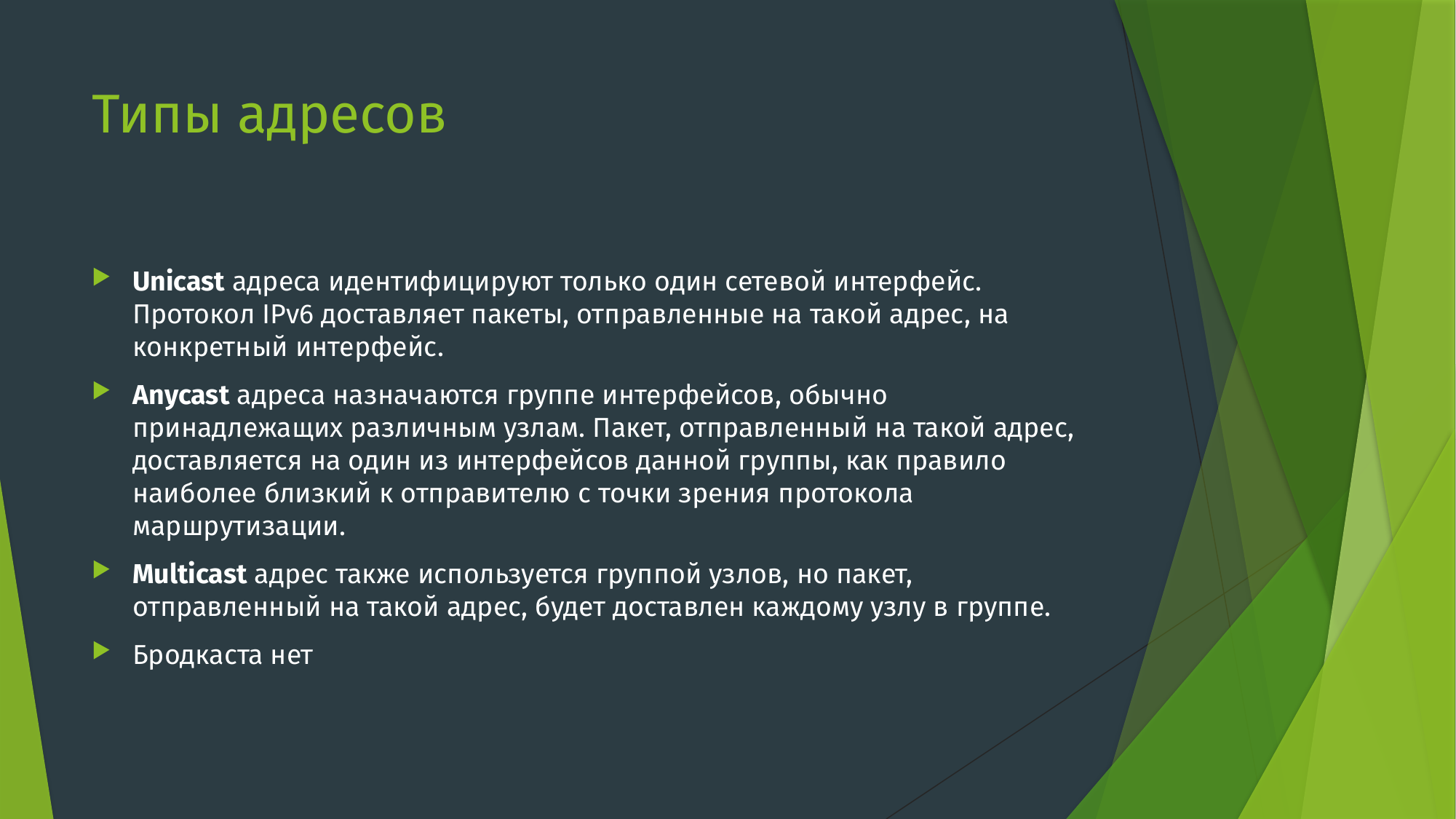

# Типы адресов
Unicast адреса идентифицируют только один сетевой интерфейс. Протокол IPv6 доставляет пакеты, отправленные на такой адрес, на конкретный интерфейс.
Anycast адреса назначаются группе интерфейсов, обычно принадлежащих различным узлам. Пакет, отправленный на такой адрес, доставляется на один из интерфейсов данной группы, как правило наиболее близкий к отправителю с точки зрения протокола маршрутизации.
Multicast адрес также используется группой узлов, но пакет, отправленный на такой адрес, будет доставлен каждому узлу в группе.
Бродкаста нет